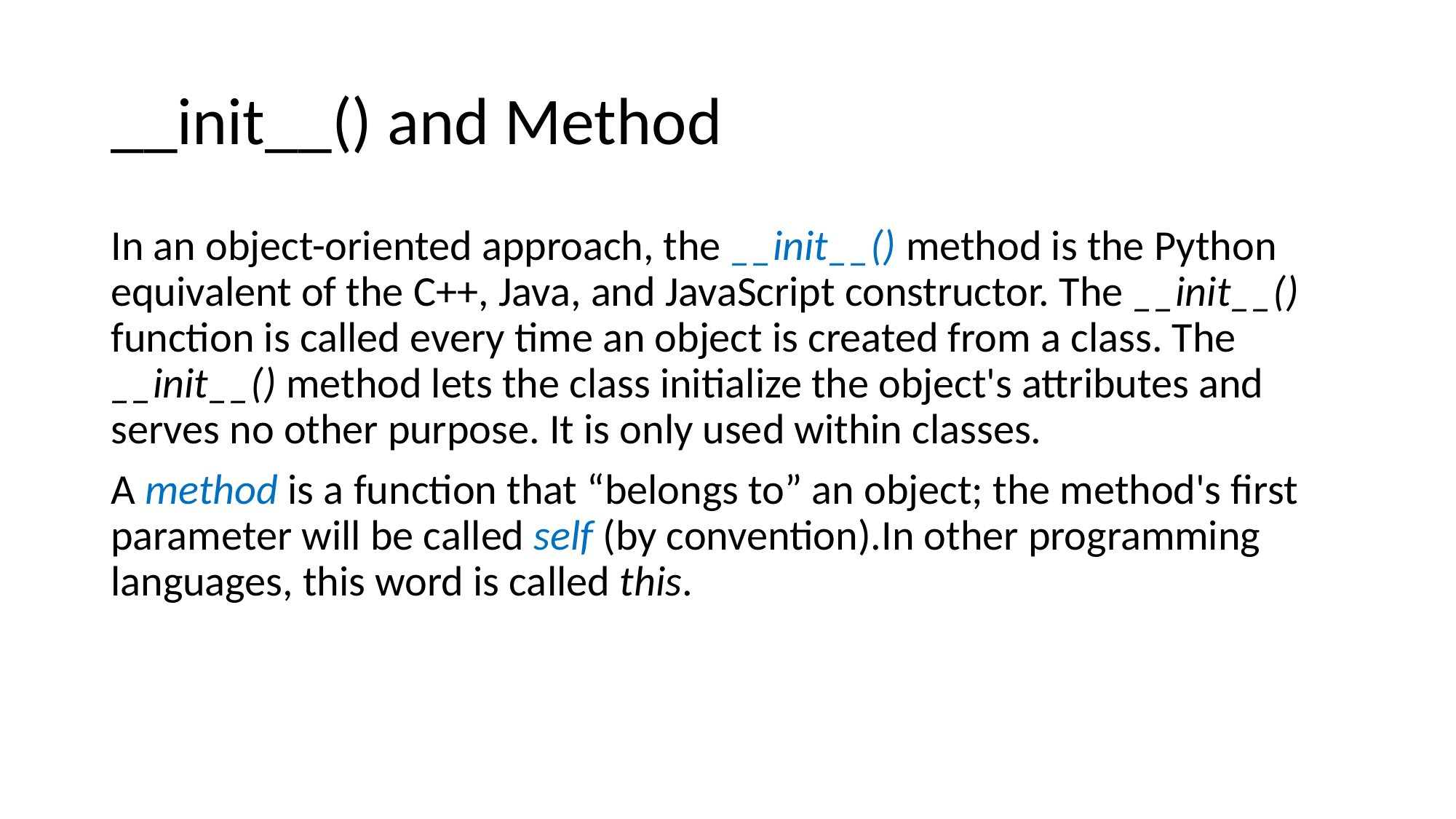

# __init__() and Method
In an object-oriented approach, the __init__() method is the Python equivalent of the C++, Java, and JavaScript constructor. The __init__() function is called every time an object is created from a class. The __init__() method lets the class initialize the object's attributes and serves no other purpose. It is only used within classes.
A method is a function that “belongs to” an object; the method's first parameter will be called self (by convention).In other programming languages, this word is called this.